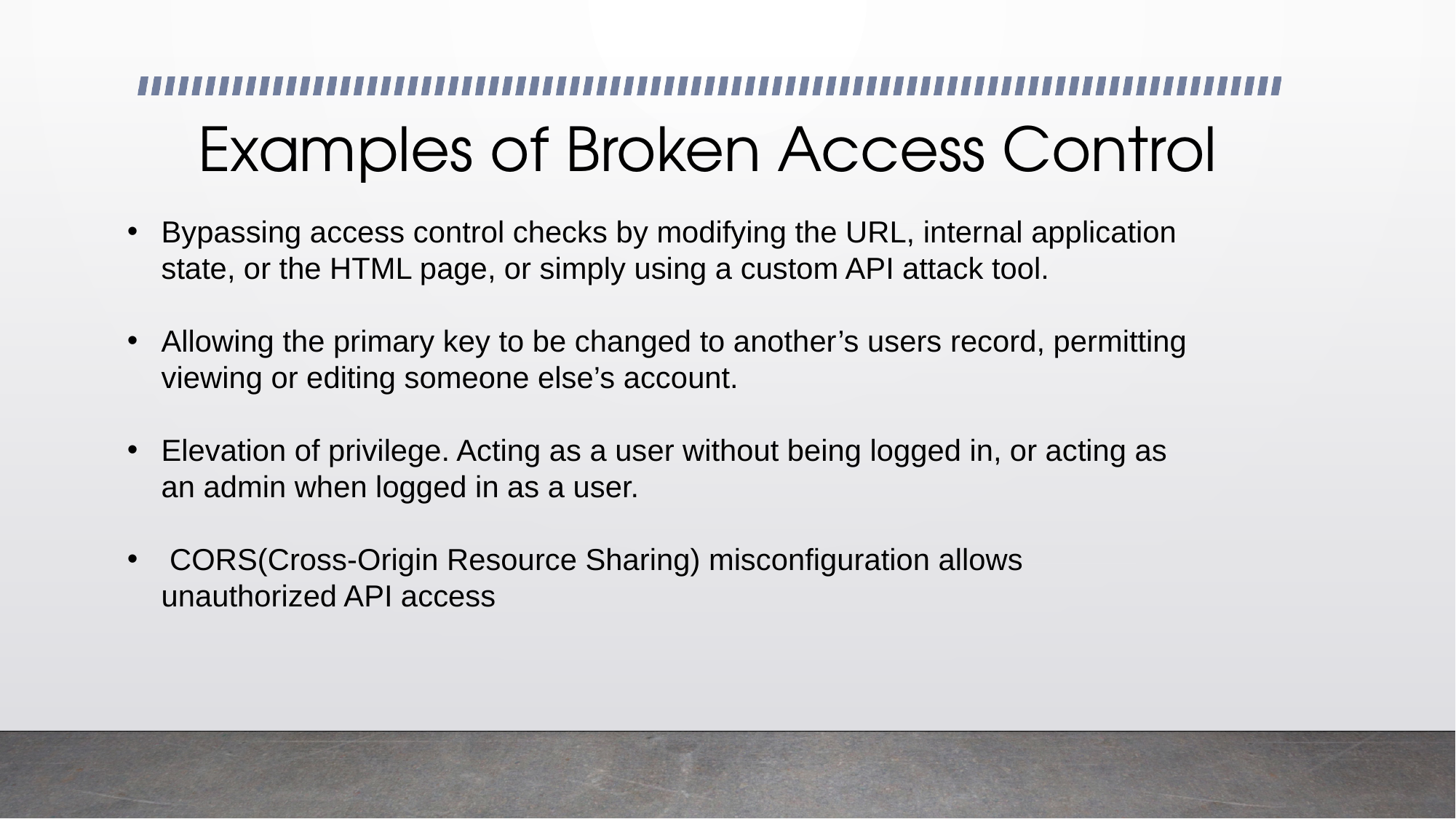

# Examples of Broken Access Control
Bypassing access control checks by modifying the URL, internal application state, or the HTML page, or simply using a custom API attack tool.

Allowing the primary key to be changed to another’s users record, permitting viewing or editing someone else’s account.

Elevation of privilege. Acting as a user without being logged in, or acting as an admin when logged in as a user.

 CORS(Cross-Origin Resource Sharing) misconfiguration allows unauthorized API access